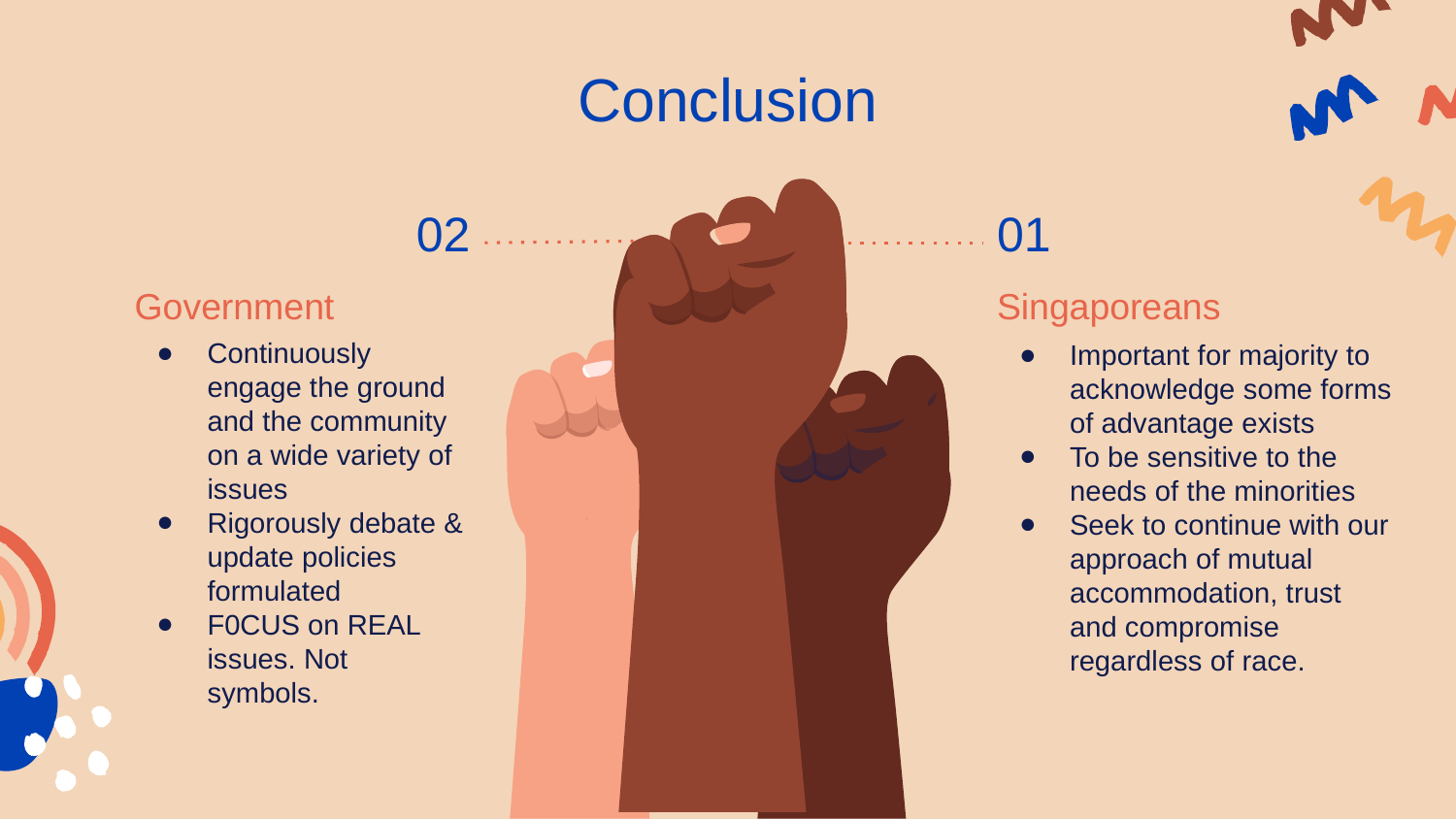

# Conclusion

02
01
Government
Singaporeans
Continuously engage the ground and the community on a wide variety of issues
Rigorously debate & update policies formulated
F0CUS on REAL issues. Not symbols.
Important for majority to acknowledge some forms of advantage exists
To be sensitive to the needs of the minorities
Seek to continue with our approach of mutual accommodation, trust and compromise regardless of race.